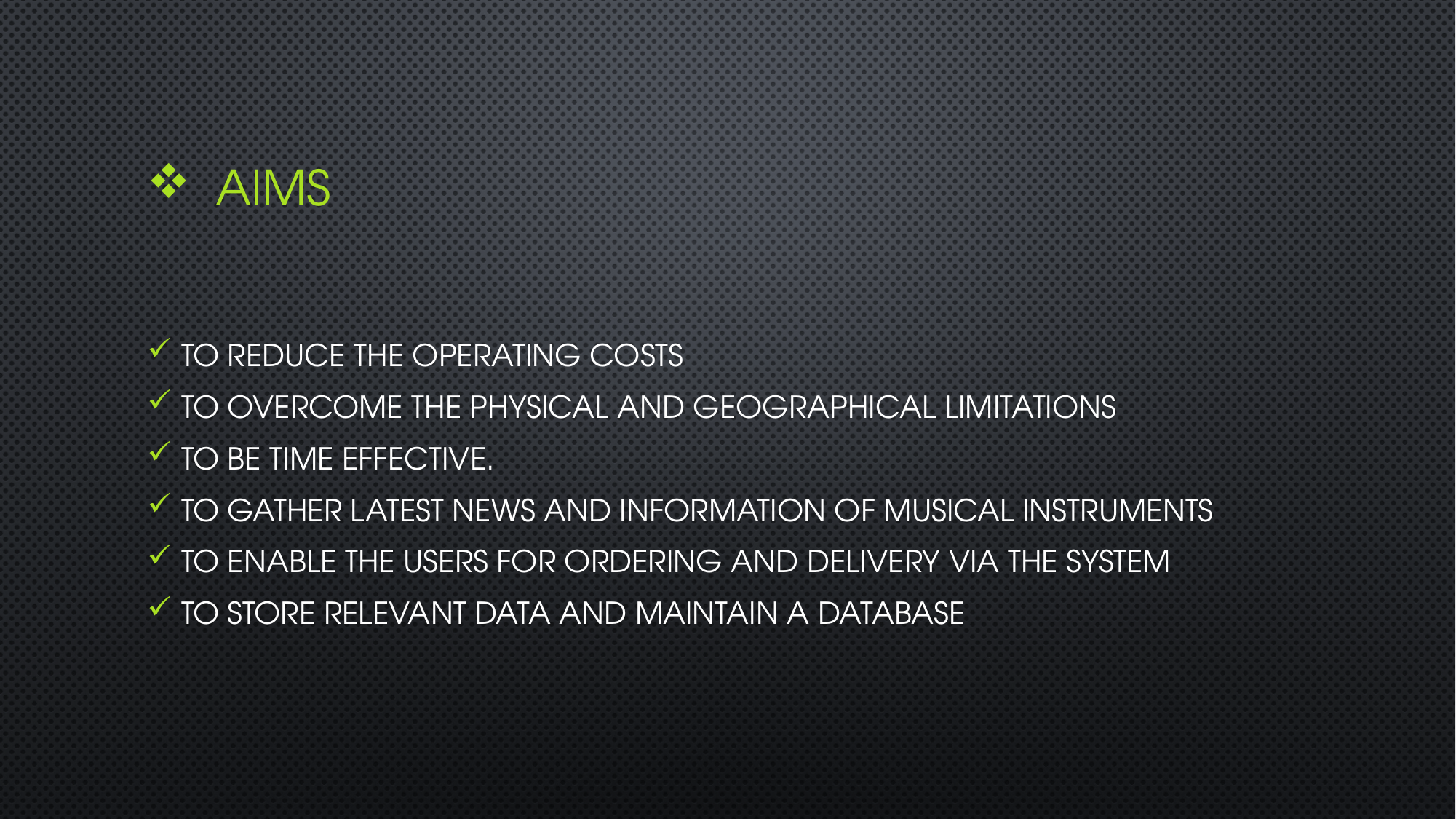

# Aims
To reduce the operating costs
To overcome the physical and geographical limitations
To be time effective.
To gather latest news and information of musical instruments
To enable the users for ordering and delivery via the system
To store relevant data and maintain a database